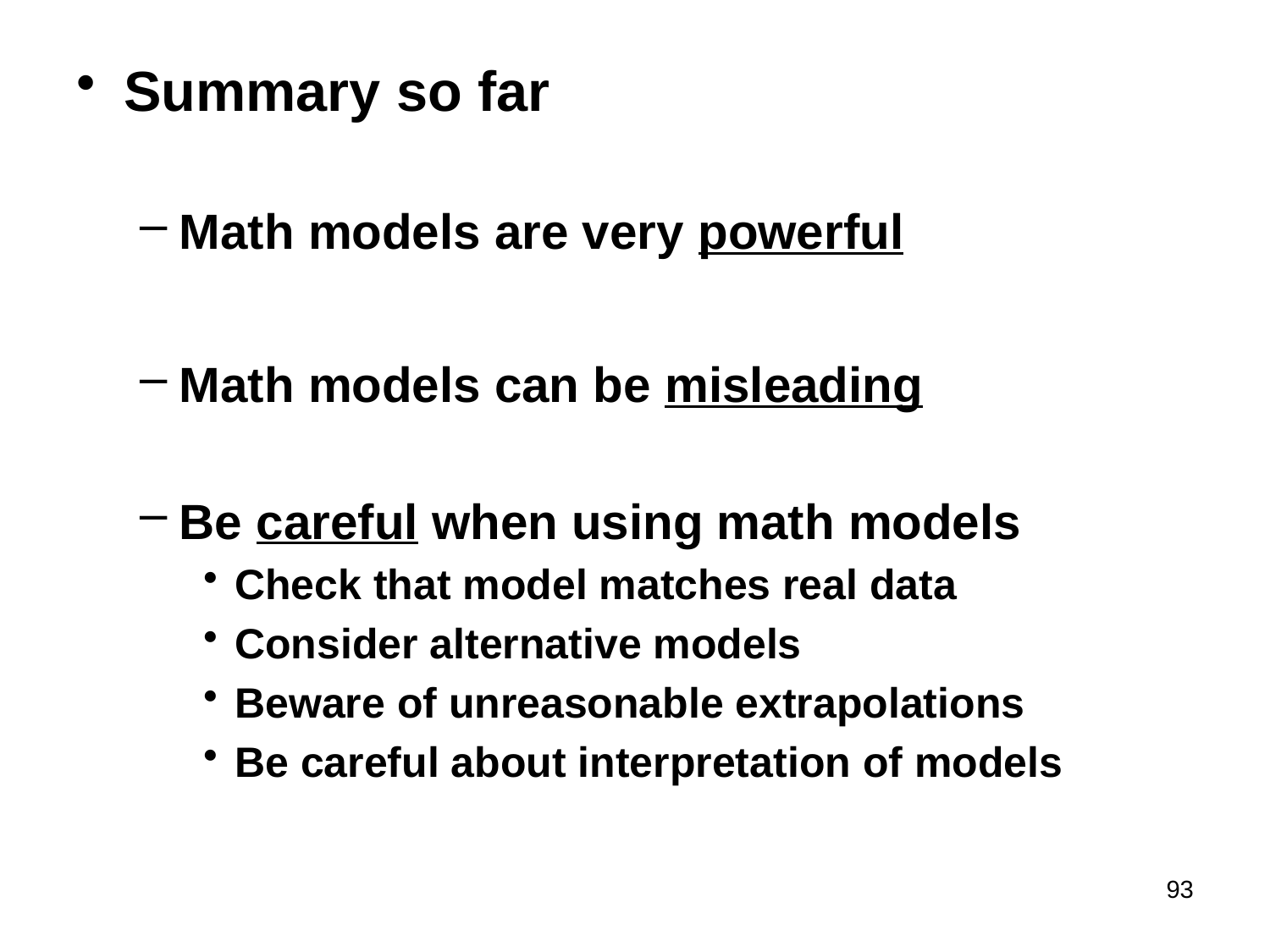

Summary so far

Math models are very powerful

Math models can be misleading

Be careful when using math models
Check that model matches real data
Consider alternative models
Beware of unreasonable extrapolations
Be careful about interpretation of models
93
#